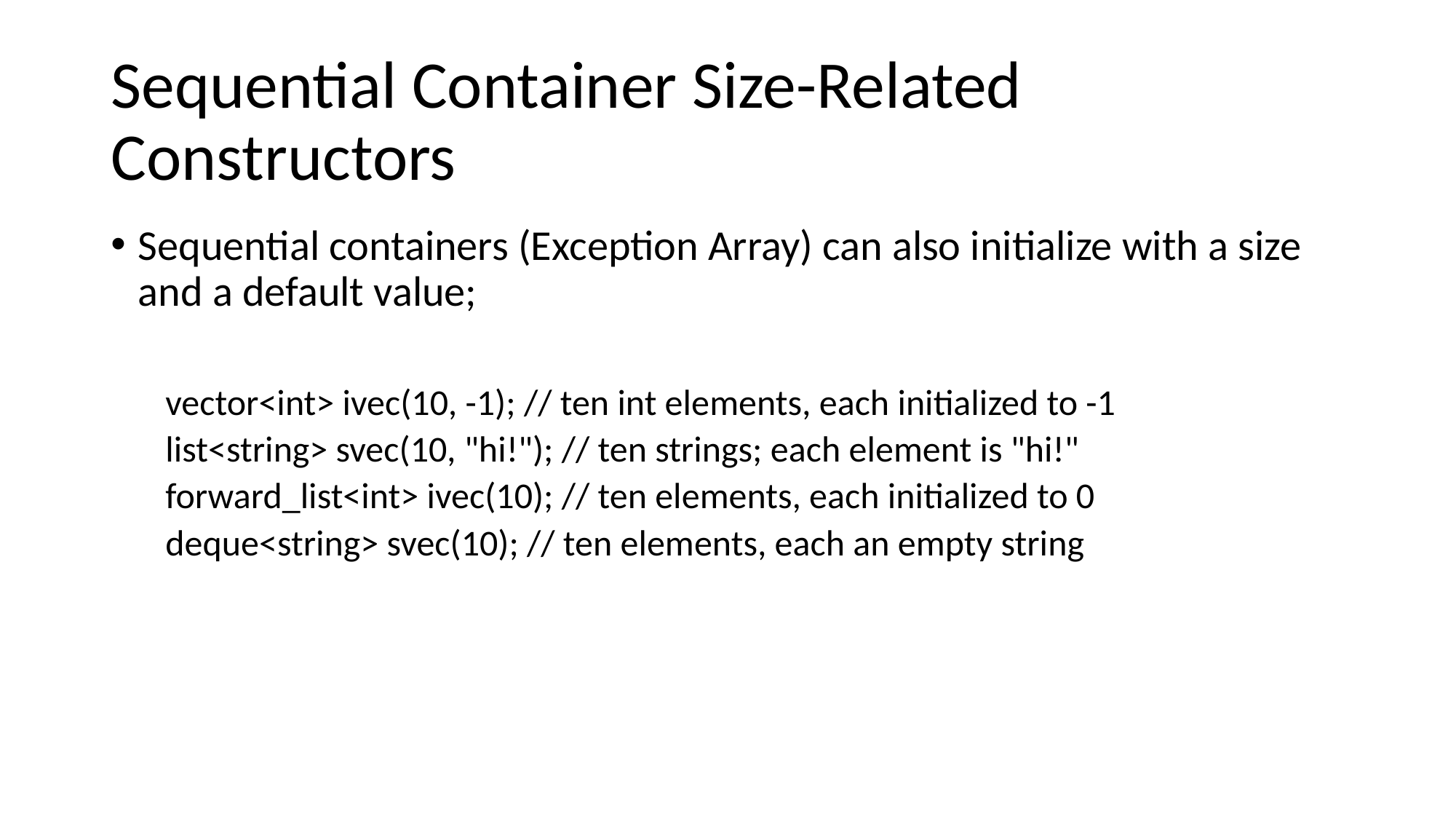

# Sequential Container Size-Related Constructors
Sequential containers (Exception Array) can also initialize with a size and a default value;

vector<int> ivec(10, -1); // ten int elements, each initialized to -1
list<string> svec(10, "hi!"); // ten strings; each element is "hi!"
forward_list<int> ivec(10); // ten elements, each initialized to 0
deque<string> svec(10); // ten elements, each an empty string